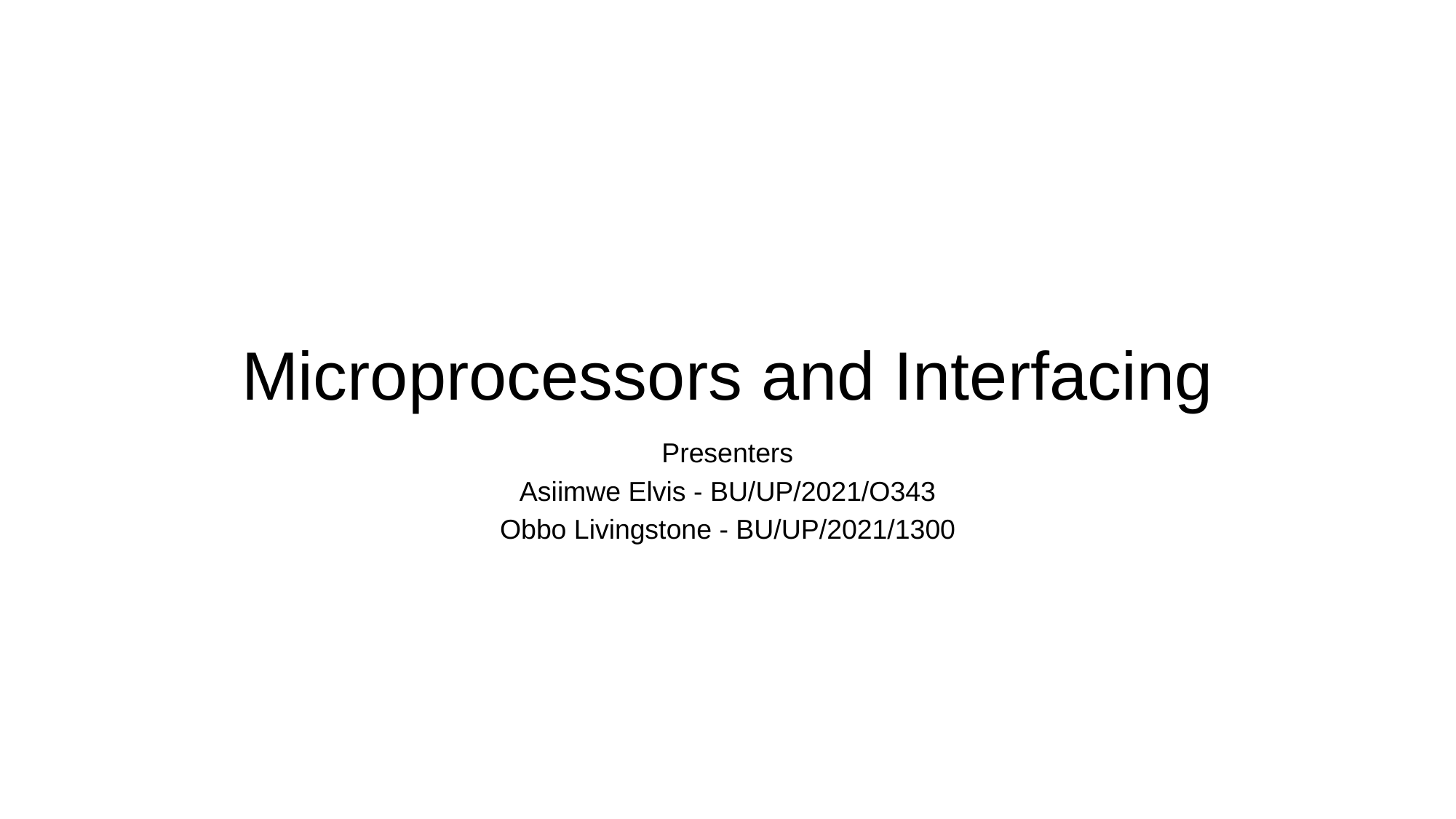

# Microprocessors and Interfacing
Presenters
Asiimwe Elvis - BU/UP/2021/O343
Obbo Livingstone - BU/UP/2021/1300